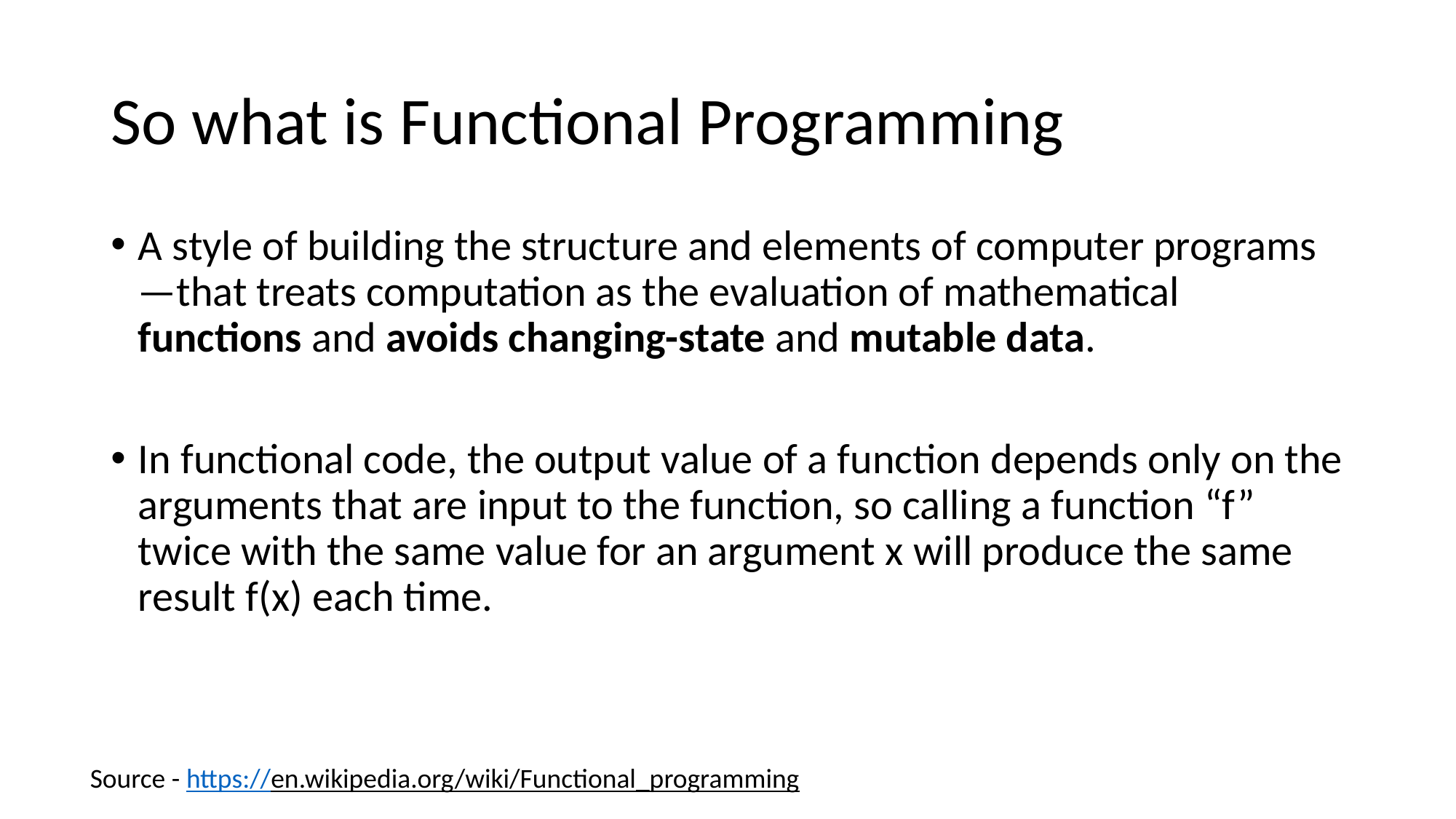

# So what is Functional Programming
A style of building the structure and elements of computer programs—that treats computation as the evaluation of mathematical functions and avoids changing-state and mutable data.

In functional code, the output value of a function depends only on the arguments that are input to the function, so calling a function “f” twice with the same value for an argument x will produce the same result f(x) each time.
Source - https://en.wikipedia.org/wiki/Functional_programming